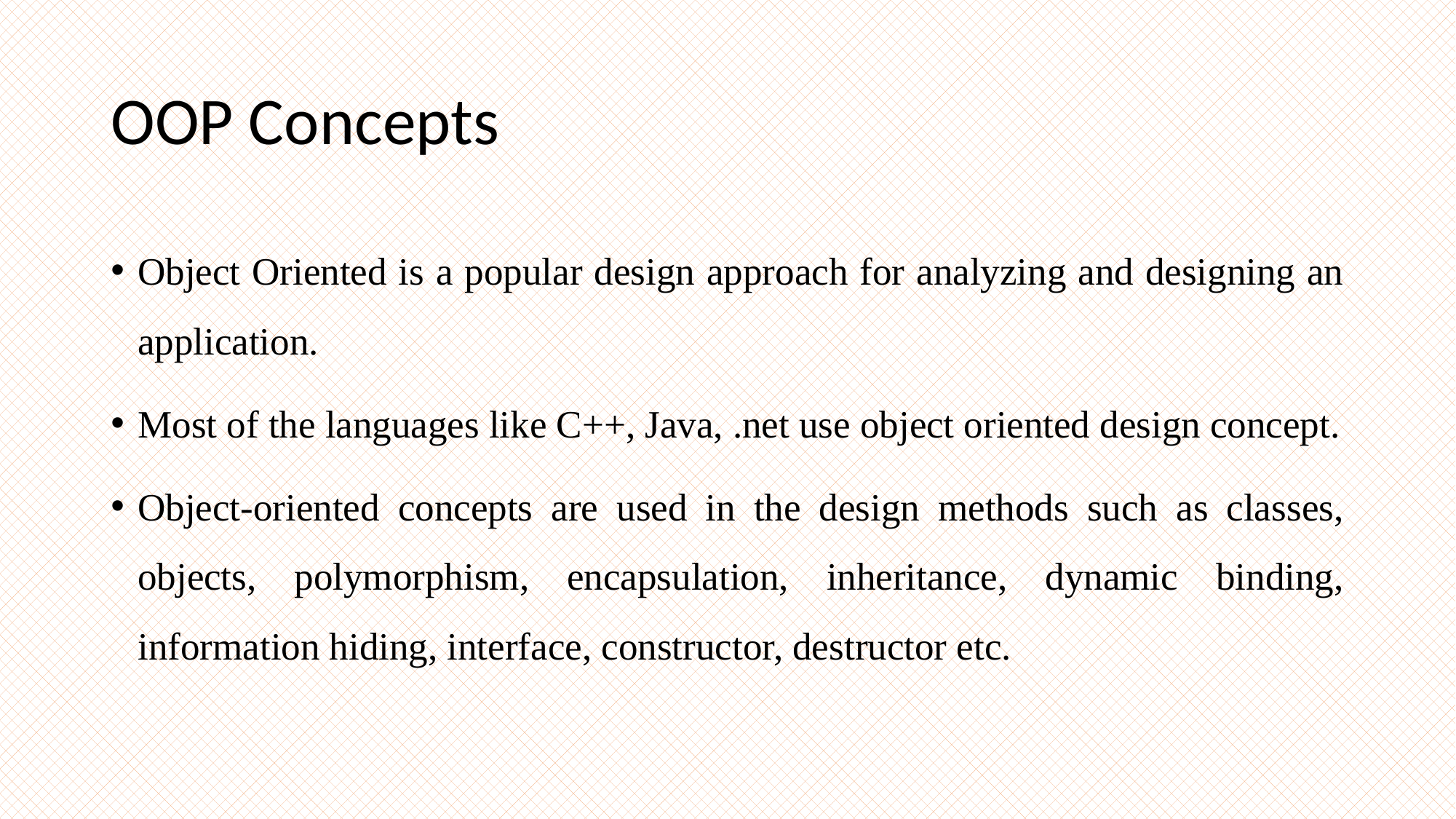

# OOP Concepts
Object Oriented is a popular design approach for analyzing and designing an application.
Most of the languages like C++, Java, .net use object oriented design concept.
Object-oriented concepts are used in the design methods such as classes, objects, polymorphism, encapsulation, inheritance, dynamic binding, information hiding, interface, constructor, destructor etc.